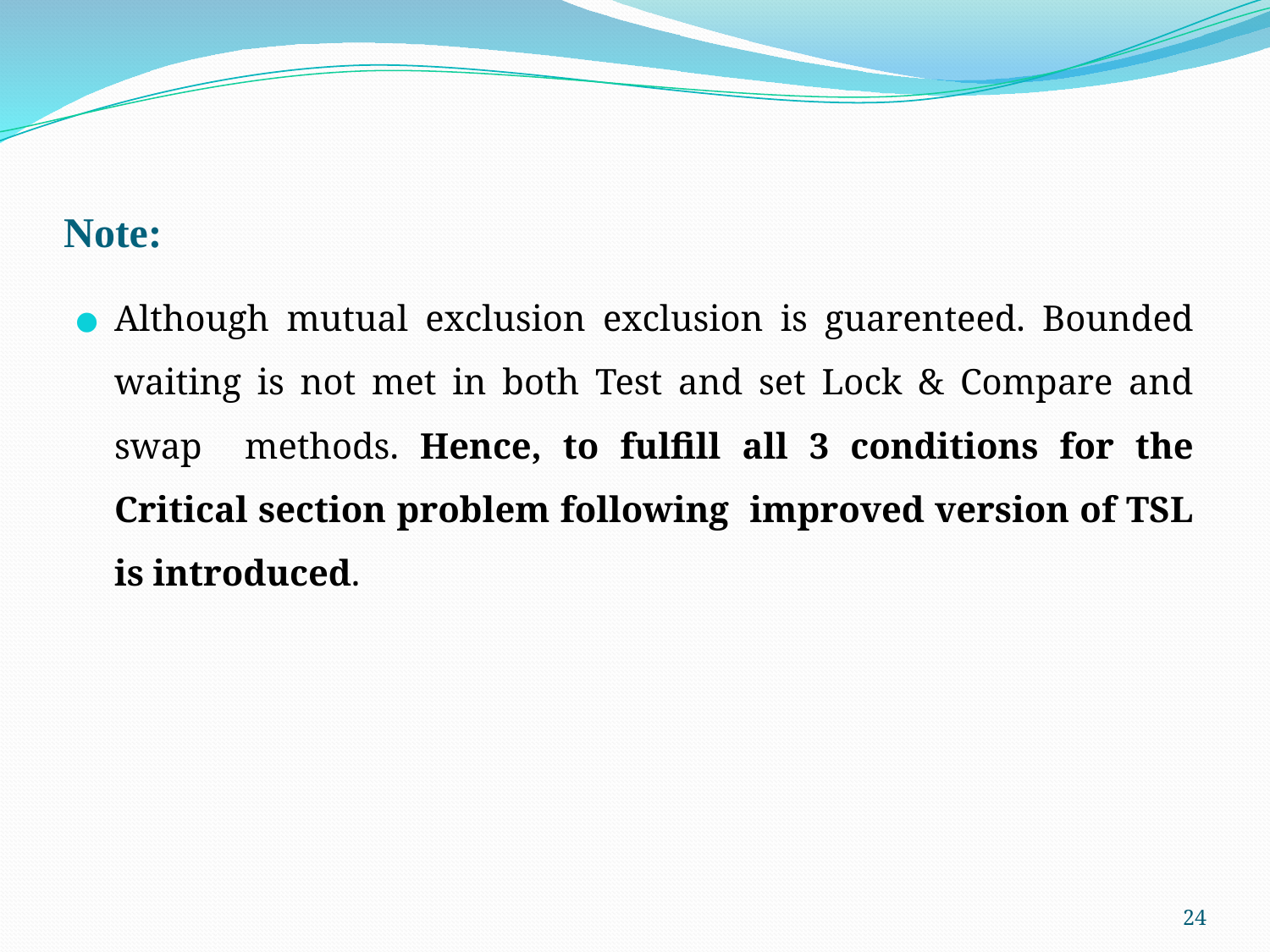

# Note:
Although mutual exclusion exclusion is guarenteed. Bounded waiting is not met in both Test and set Lock & Compare and swap  methods. Hence, to fulfill all 3 conditions for the Critical section problem following  improved version of TSL is introduced.
24